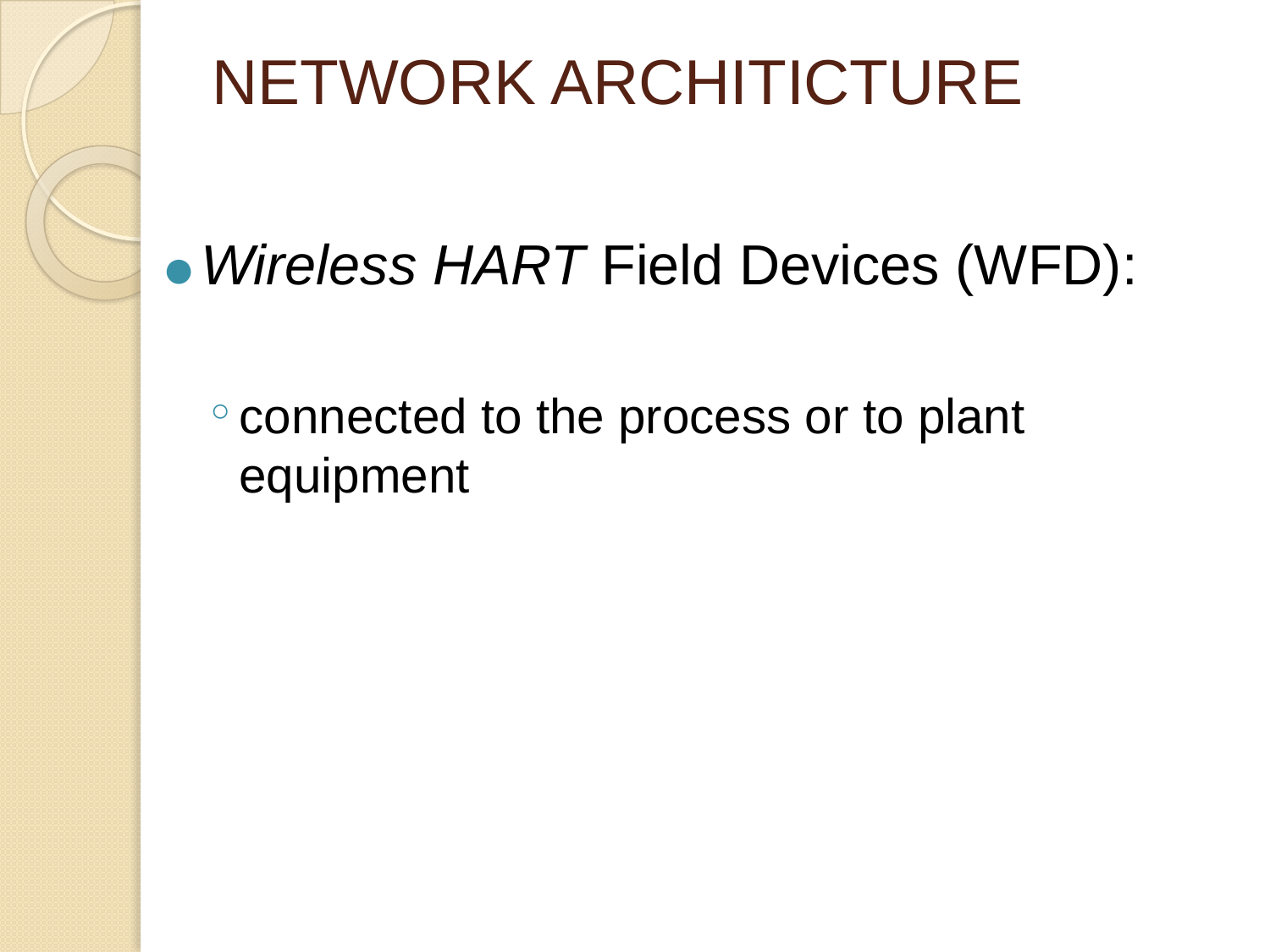

# NETWORK ARCHITICTURE
Wireless HART Field Devices (WFD):

connected to the process or to plant equipment